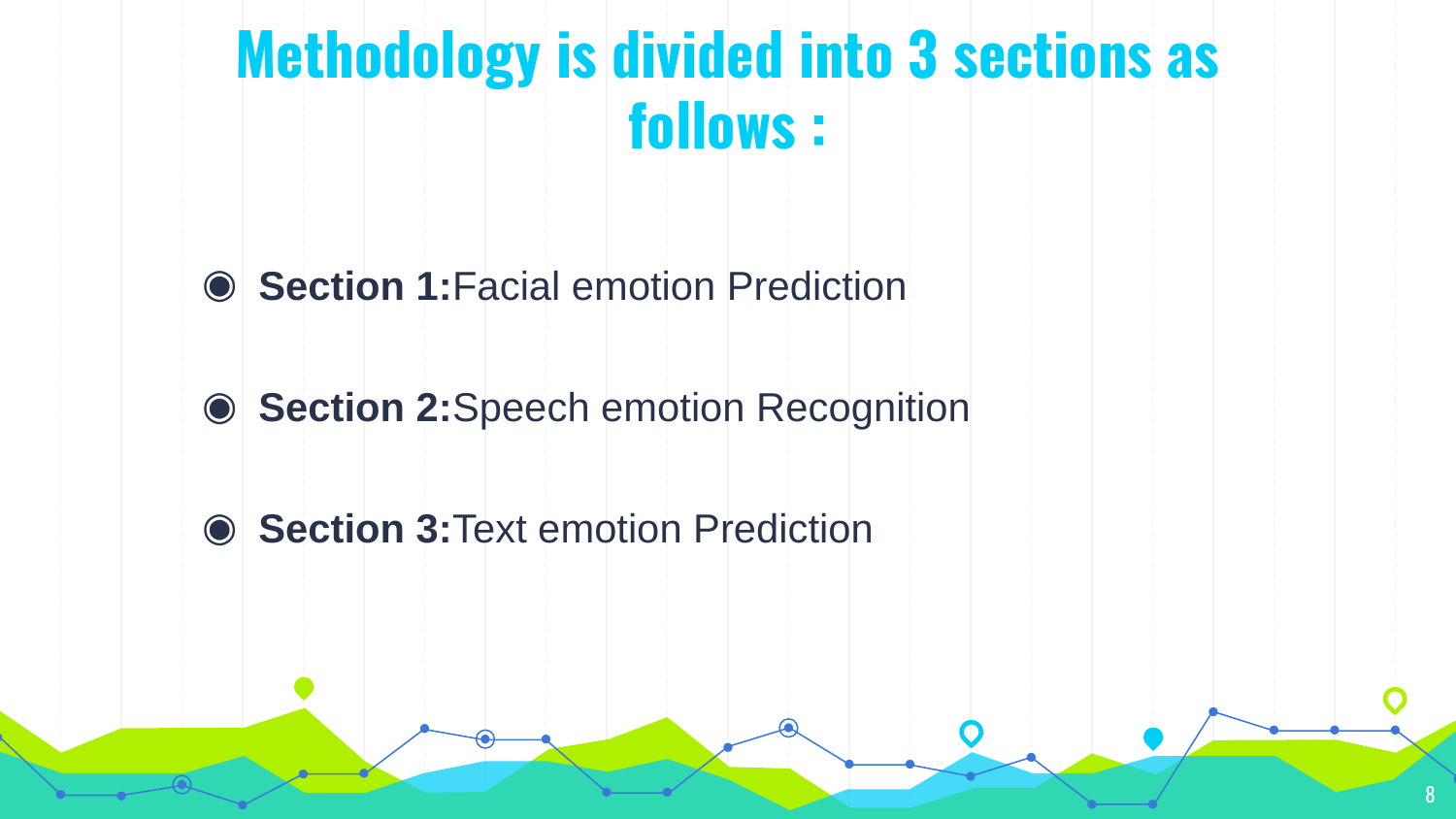

# Methodology is divided into 3 sections as follows :

Section 1:Facial emotion Prediction

Section 2:Speech emotion Recognition

Section 3:Text emotion Prediction
8